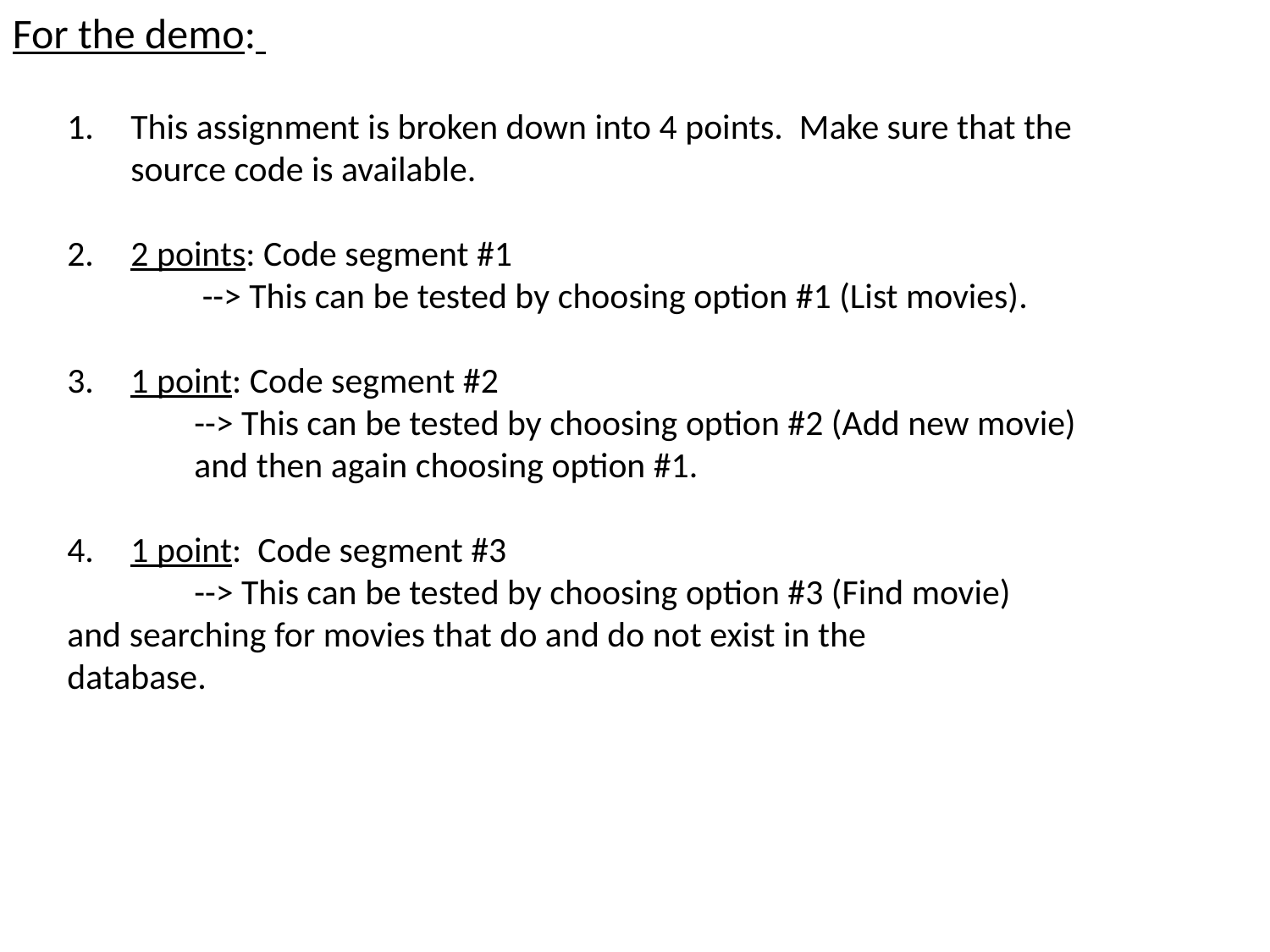

For the demo:
This assignment is broken down into 4 points.  Make sure that the source code is available.

2 points: Code segment #1
	 --> This can be tested by choosing option #1 (List movies).

1 point: Code segment #2
 	--> This can be tested by choosing option #2 (Add new movie) 	and then again choosing option #1.

1 point:  Code segment #3
 	--> This can be tested by choosing option #3 (Find movie) 	and searching for movies that do and do not exist in the 	database.